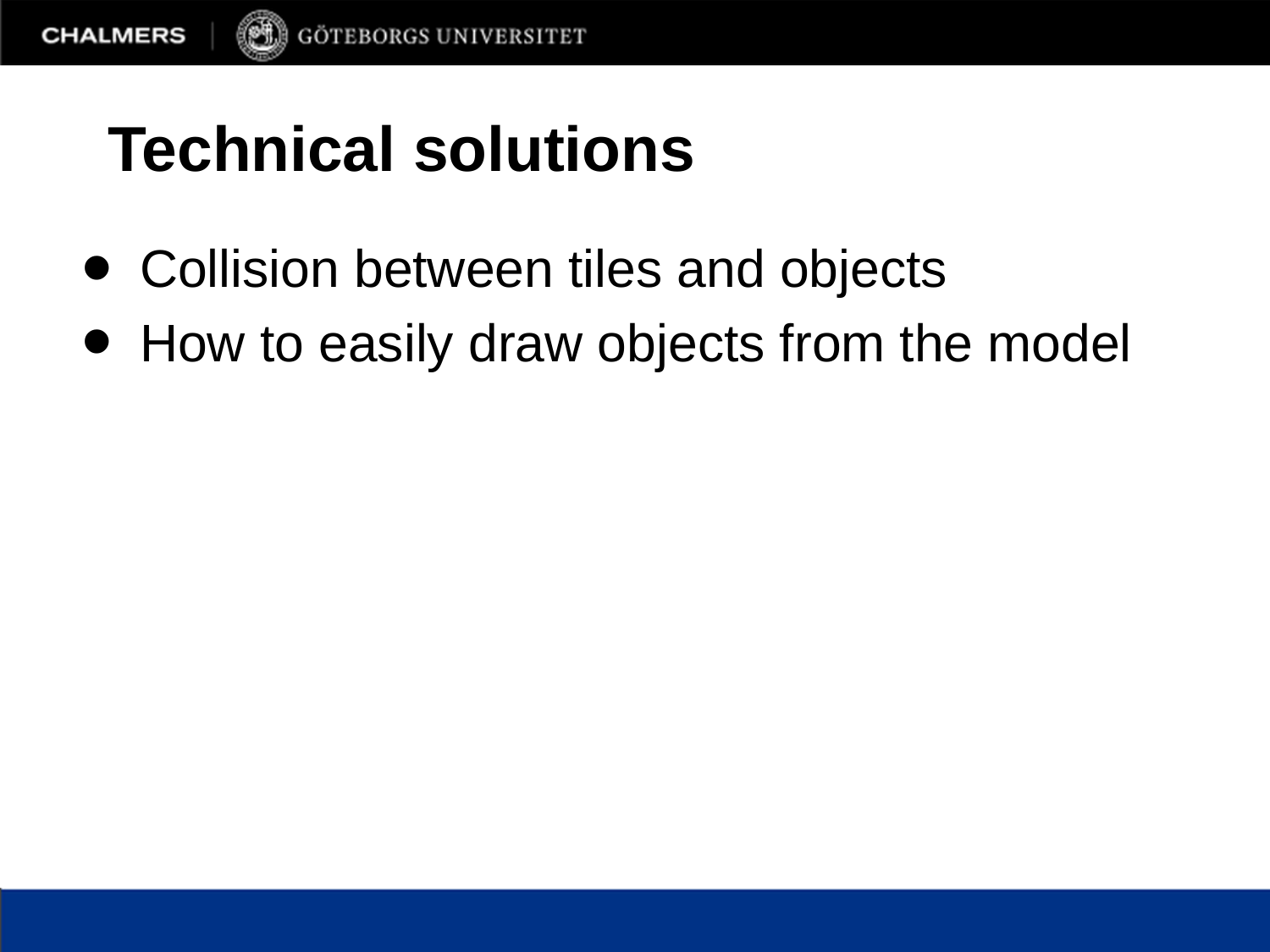

# Technical solutions
Collision between tiles and objects
How to easily draw objects from the model